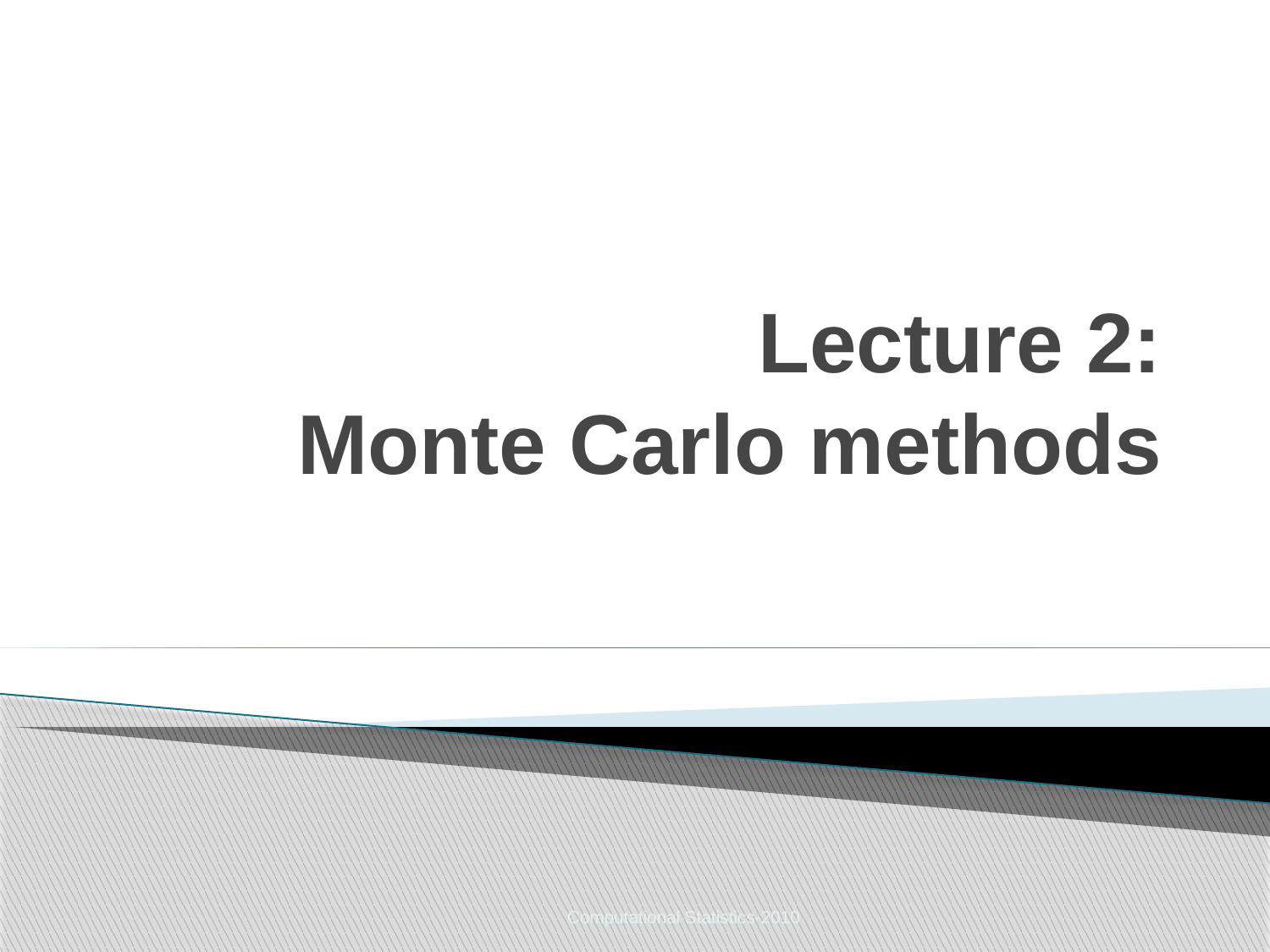

# Lecture 2: Monte Carlo methods
Computational Statistics-2010